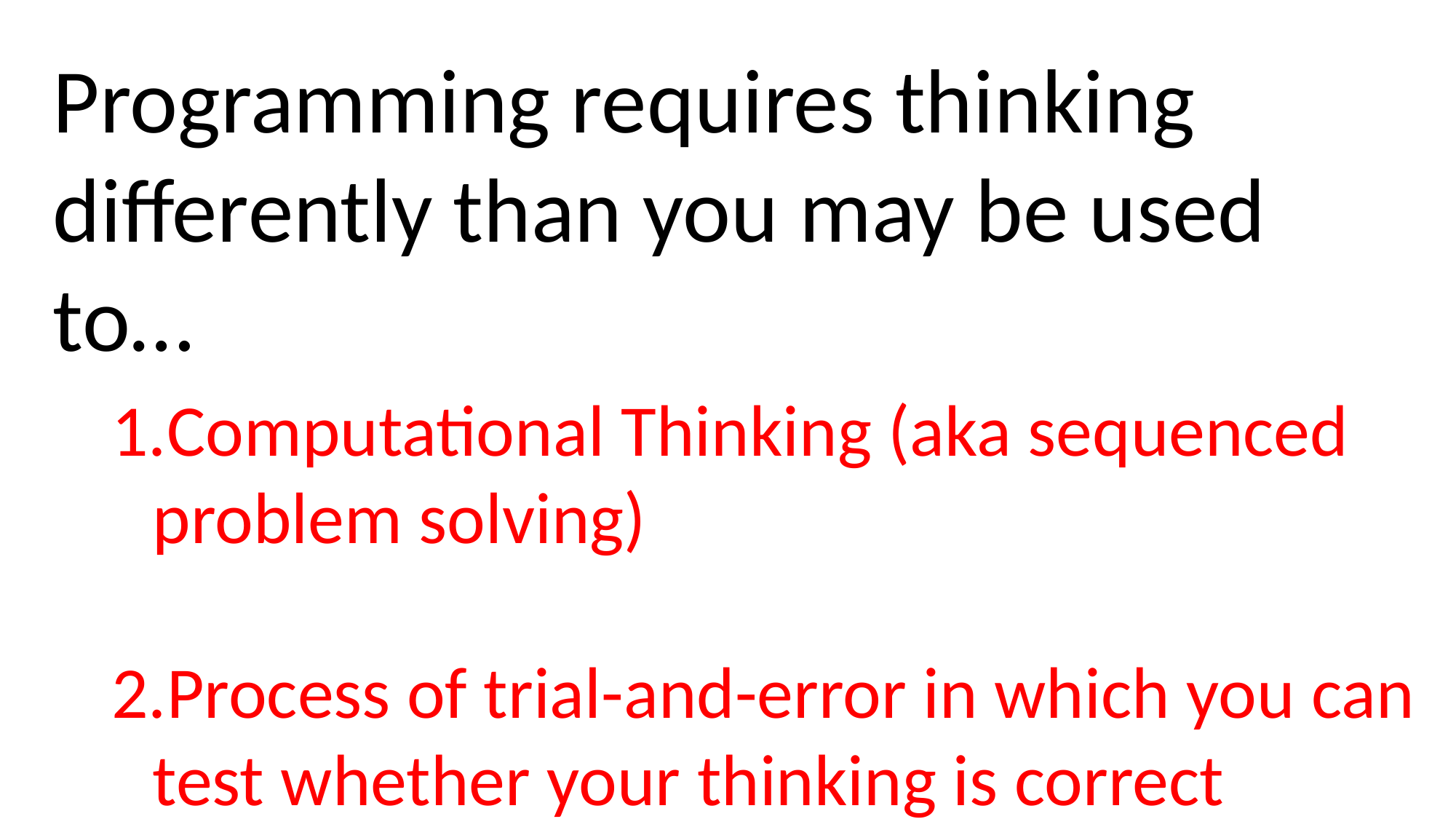

Programming requires thinking differently than you may be used to…
Computational Thinking (aka sequenced problem solving)

Process of trial-and-error in which you can test whether your thinking is correct